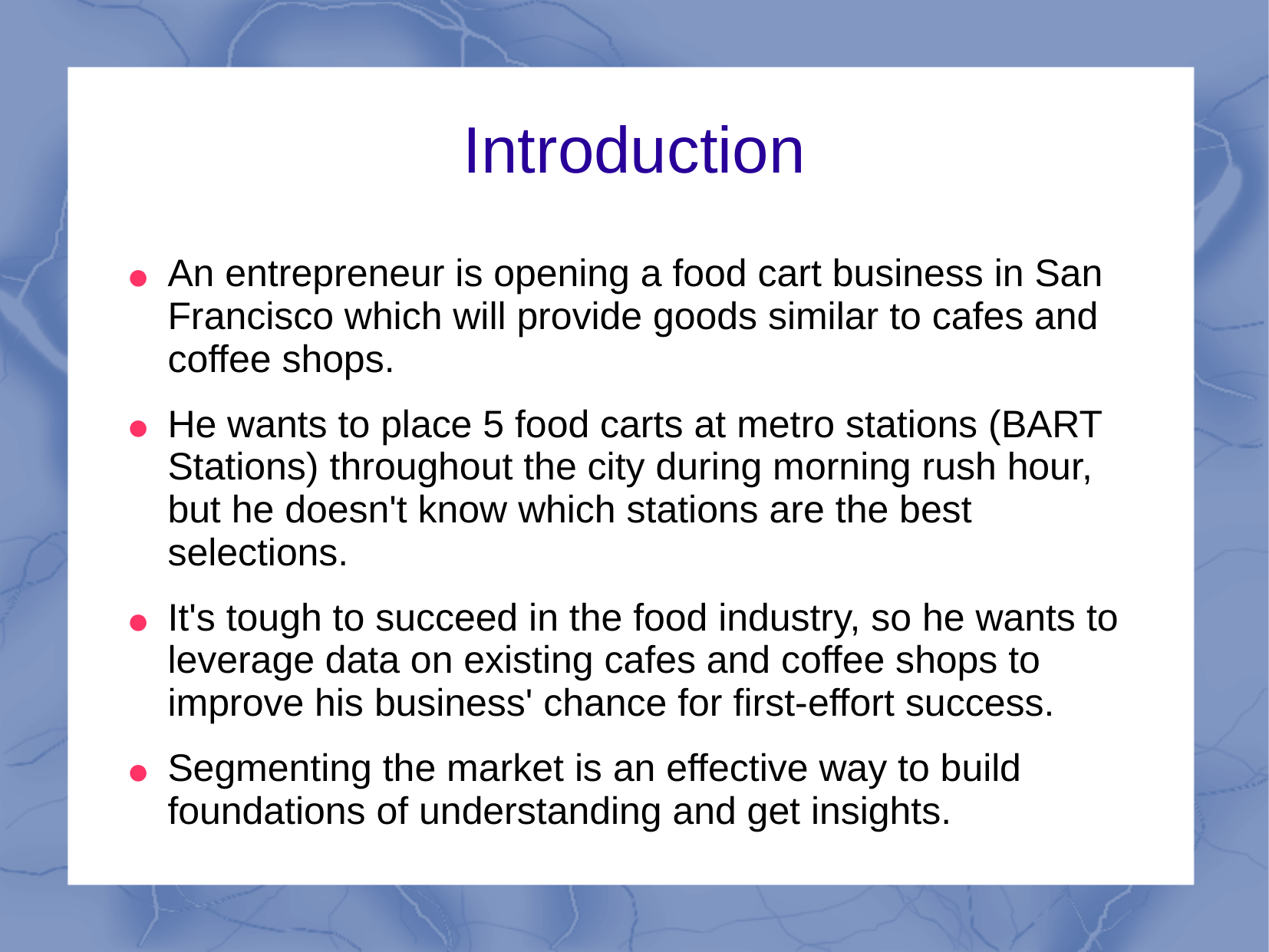

# Introduction
An entrepreneur is opening a food cart business in San Francisco which will provide goods similar to cafes and coffee shops.
He wants to place 5 food carts at metro stations (BART Stations) throughout the city during morning rush hour, but he doesn't know which stations are the best selections.
It's tough to succeed in the food industry, so he wants to leverage data on existing cafes and coffee shops to improve his business' chance for first-effort success.
Segmenting the market is an effective way to build foundations of understanding and get insights.